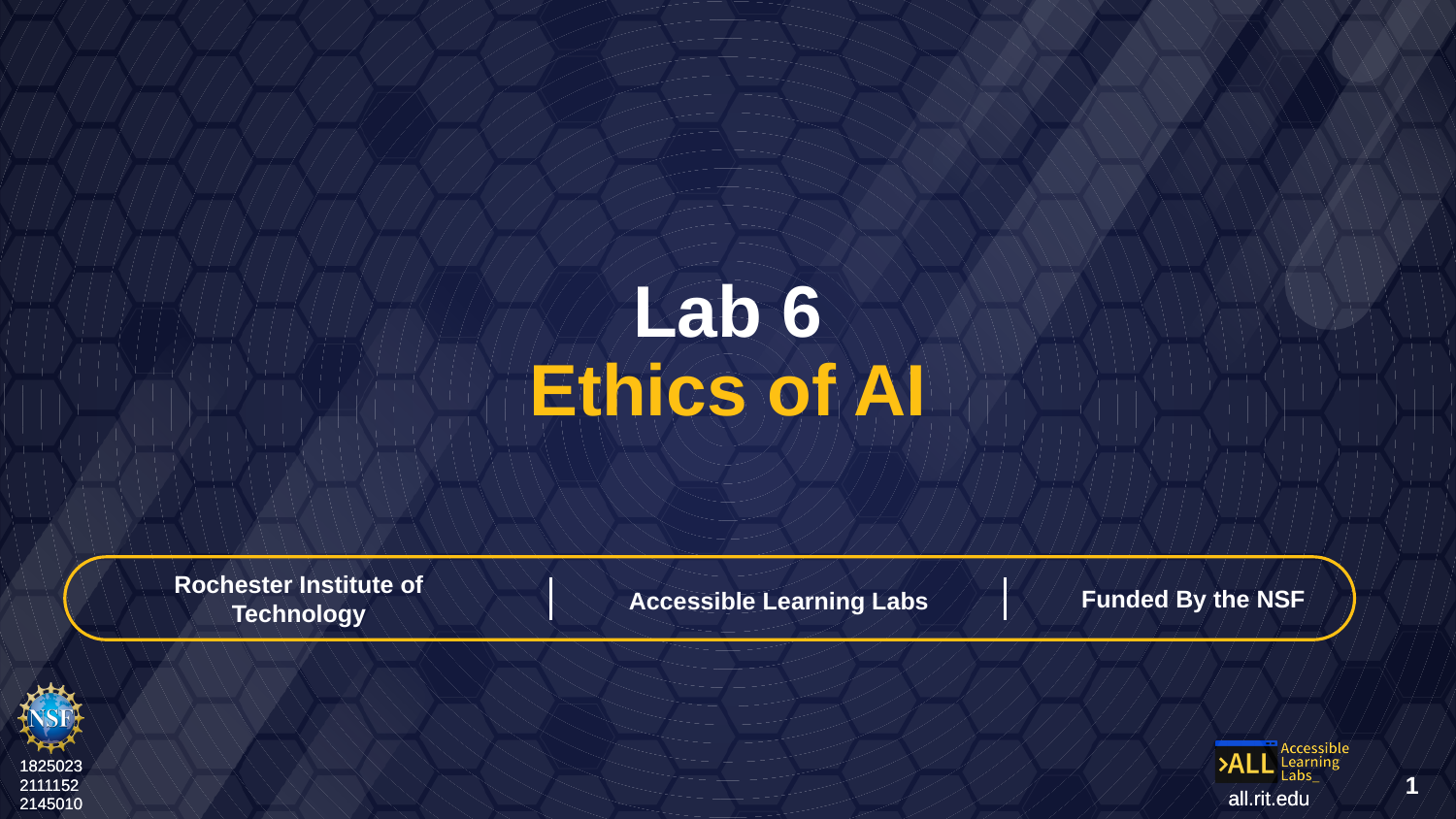

# Lab 6 Ethics of AI

Rochester Institute of Technology
Funded By the NSF
Accessible Learning Labs
1